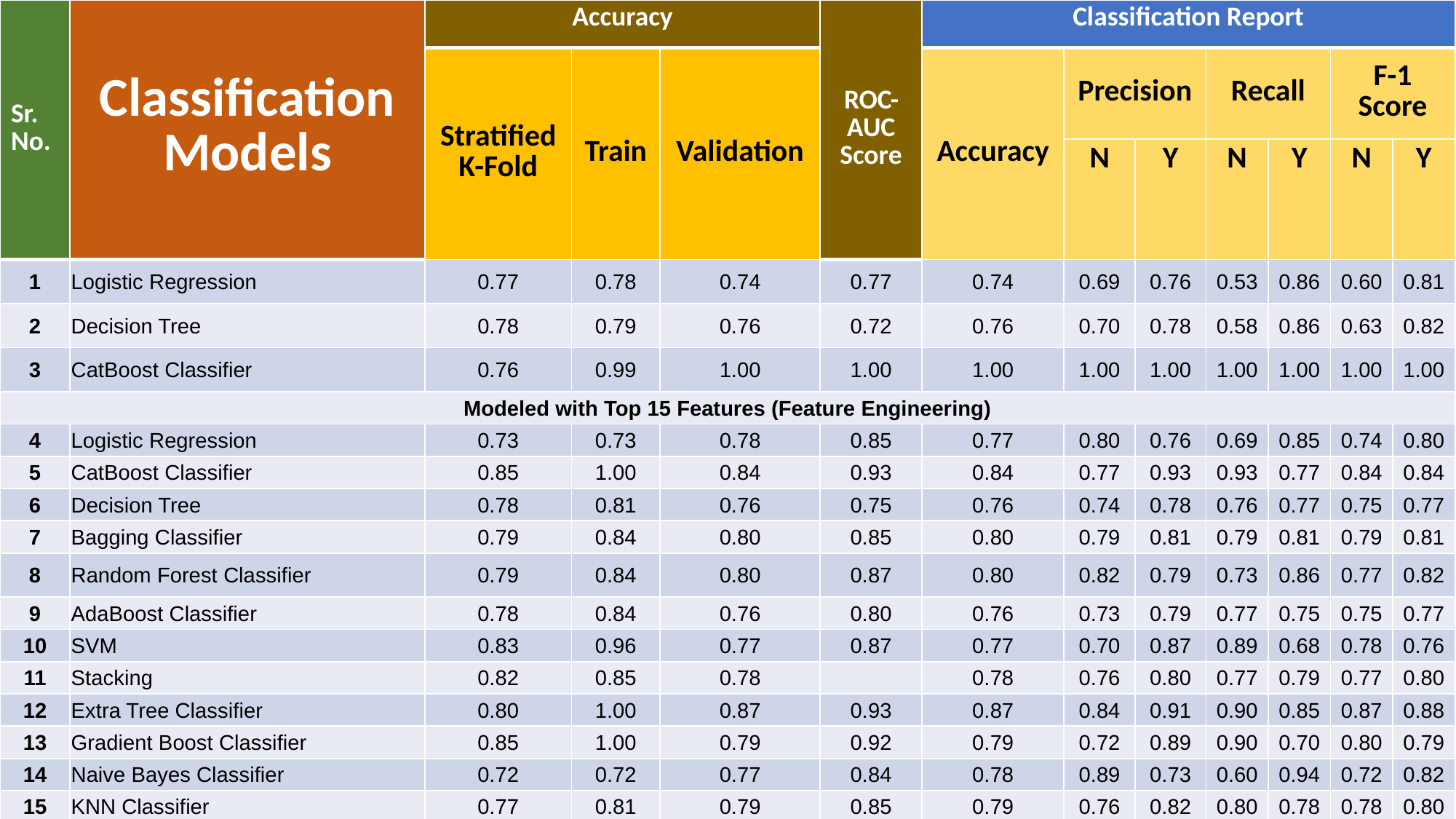

| Sr. No. | Classification Models | Accuracy |  |  | ROC-AUC Score | Classification Report | Classification Report |  |  |  |  |  |
| --- | --- | --- | --- | --- | --- | --- | --- | --- | --- | --- | --- | --- |
|  |  | Stratified K-Fold | Train | Validation |  | Accuracy | Precision |  | Recall |  | F-1 Score |  |
|  |  |  |  |  |  |  | N | Y | N | Y | N | Y |
| 1 | Logistic Regression | 0.77 | 0.78 | 0.74 | 0.77 | 0.74 | 0.69 | 0.76 | 0.53 | 0.86 | 0.60 | 0.81 |
| 2 | Decision Tree | 0.78 | 0.79 | 0.76 | 0.72 | 0.76 | 0.70 | 0.78 | 0.58 | 0.86 | 0.63 | 0.82 |
| 3 | CatBoost Classifier | 0.76 | 0.99 | 1.00 | 1.00 | 1.00 | 1.00 | 1.00 | 1.00 | 1.00 | 1.00 | 1.00 |
| Modeled with Top 15 Features (Feature Engineering) |  |  |  |  |  |  |  |  |  |  |  |  |
| 4 | Logistic Regression | 0.73 | 0.73 | 0.78 | 0.85 | 0.77 | 0.80 | 0.76 | 0.69 | 0.85 | 0.74 | 0.80 |
| 5 | CatBoost Classifier | 0.85 | 1.00 | 0.84 | 0.93 | 0.84 | 0.77 | 0.93 | 0.93 | 0.77 | 0.84 | 0.84 |
| 6 | Decision Tree | 0.78 | 0.81 | 0.76 | 0.75 | 0.76 | 0.74 | 0.78 | 0.76 | 0.77 | 0.75 | 0.77 |
| 7 | Bagging Classifier | 0.79 | 0.84 | 0.80 | 0.85 | 0.80 | 0.79 | 0.81 | 0.79 | 0.81 | 0.79 | 0.81 |
| 8 | Random Forest Classifier | 0.79 | 0.84 | 0.80 | 0.87 | 0.80 | 0.82 | 0.79 | 0.73 | 0.86 | 0.77 | 0.82 |
| 9 | AdaBoost Classifier | 0.78 | 0.84 | 0.76 | 0.80 | 0.76 | 0.73 | 0.79 | 0.77 | 0.75 | 0.75 | 0.77 |
| 10 | SVM | 0.83 | 0.96 | 0.77 | 0.87 | 0.77 | 0.70 | 0.87 | 0.89 | 0.68 | 0.78 | 0.76 |
| 11 | Stacking | 0.82 | 0.85 | 0.78 |  | 0.78 | 0.76 | 0.80 | 0.77 | 0.79 | 0.77 | 0.80 |
| 12 | Extra Tree Classifier | 0.80 | 1.00 | 0.87 | 0.93 | 0.87 | 0.84 | 0.91 | 0.90 | 0.85 | 0.87 | 0.88 |
| 13 | Gradient Boost Classifier | 0.85 | 1.00 | 0.79 | 0.92 | 0.79 | 0.72 | 0.89 | 0.90 | 0.70 | 0.80 | 0.79 |
| 14 | Naive Bayes Classifier | 0.72 | 0.72 | 0.77 | 0.84 | 0.78 | 0.89 | 0.73 | 0.60 | 0.94 | 0.72 | 0.82 |
| 15 | KNN Classifier | 0.77 | 0.81 | 0.79 | 0.85 | 0.79 | 0.76 | 0.82 | 0.80 | 0.78 | 0.78 | 0.80 |
| 16 | XG Boost Classifier | 0.77 | 0.80 | 0.82 | 0.87 | 0.82 | 0.81 | 0.83 | 0.80 | 0.84 | 0.81 | 0.83 |
| 17 | Neural Network | - | 0.91 | 0.79 | - | - | - | - | - | - | - | - |